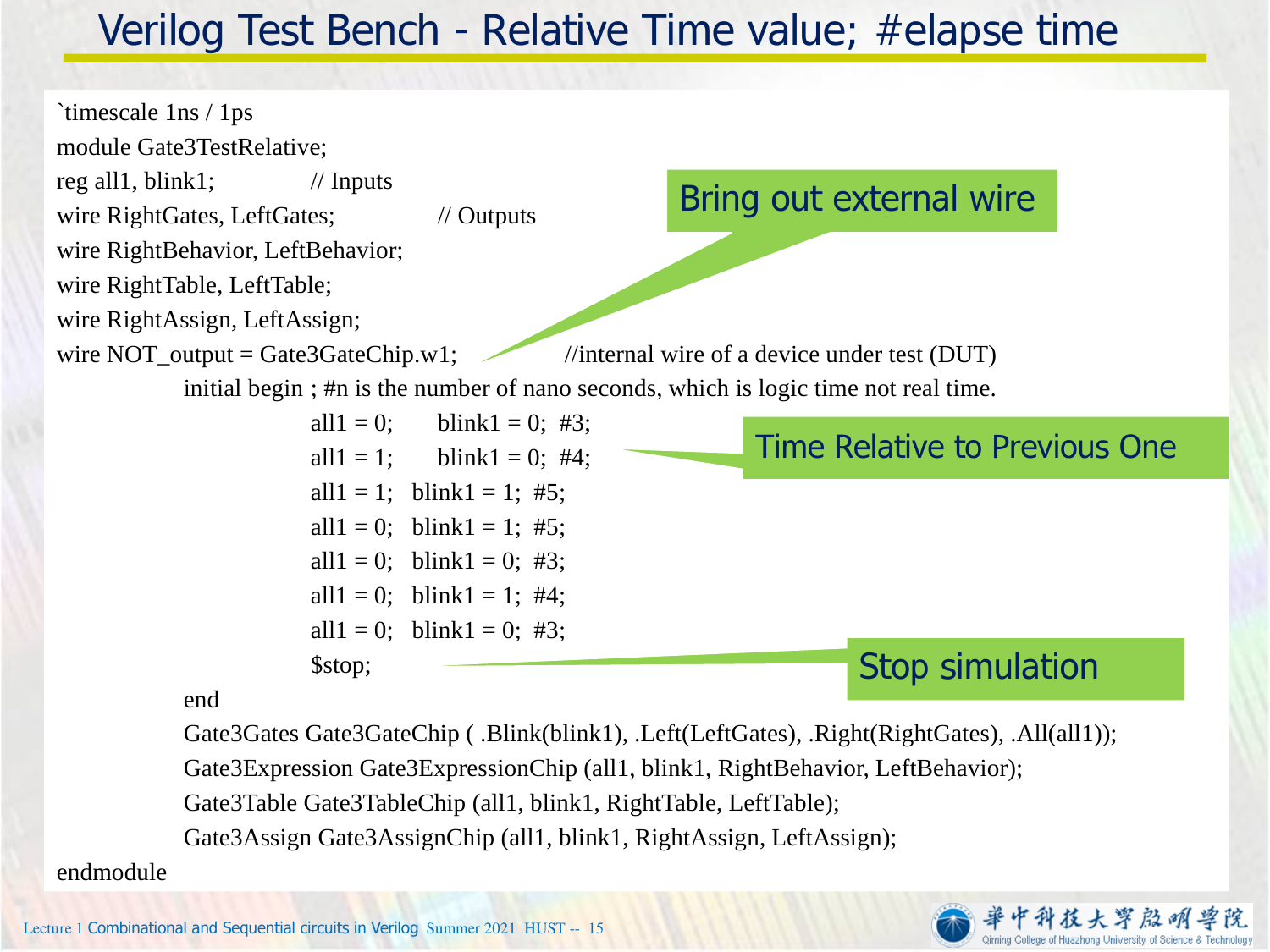

# Verilog Test Bench - Relative Time value; #elapse time
`timescale 1ns / 1ps
module Gate3TestRelative;
reg all1, blink1;	// Inputs
wire RightGates, LeftGates;	// Outputs
wire RightBehavior, LeftBehavior;
wire RightTable, LeftTable;
wire RightAssign, LeftAssign;
wire NOT_output = Gate3GateChip.w1;	//internal wire of a device under test (DUT)
	initial begin	; #n is the number of nano seconds, which is logic time not real time.
		all1 = 0;	blink1 = 0;  #3;
		all1 = 1;	blink1 = 0;  #4;
		all1 = 1;   blink1 = 1;  #5;
		all1 = 0;   blink1 = 1;  #5;
		all1 = 0;   blink1 = 0;  #3;
		all1 = 0;   blink1 = 1;  #4;
		all1 = 0;   blink1 = 0;  #3;
		$stop;
	end
	Gate3Gates Gate3GateChip ( .Blink(blink1), .Left(LeftGates), .Right(RightGates), .All(all1));
   	Gate3Expression Gate3ExpressionChip (all1, blink1, RightBehavior, LeftBehavior);
	Gate3Table Gate3TableChip (all1, blink1, RightTable, LeftTable);
	Gate3Assign Gate3AssignChip (all1, blink1, RightAssign, LeftAssign);
endmodule
Bring out external wire
Time Relative to Previous One
Stop simulation